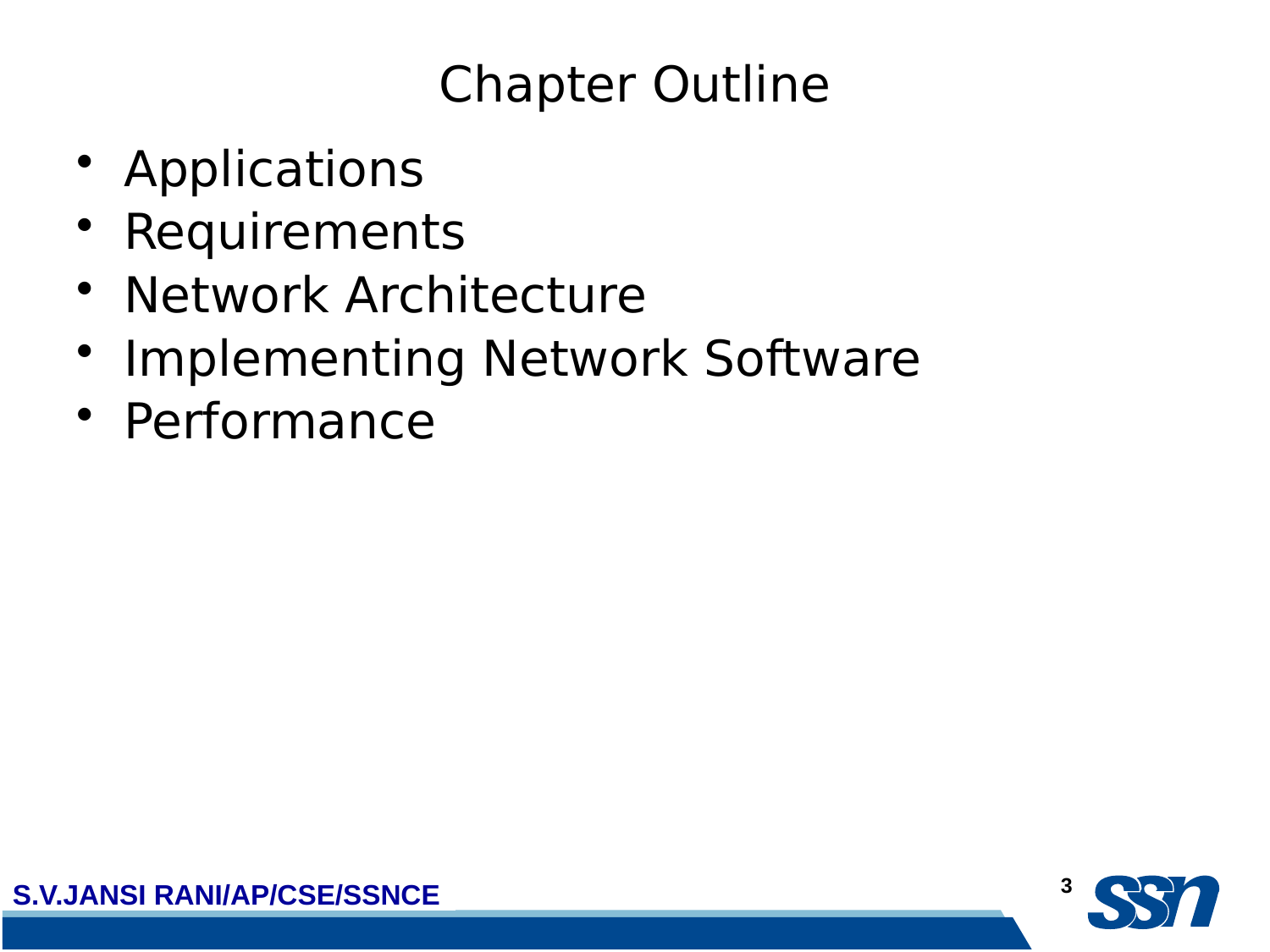

# Chapter Outline
Applications
Requirements
Network Architecture
Implementing Network Software
Performance